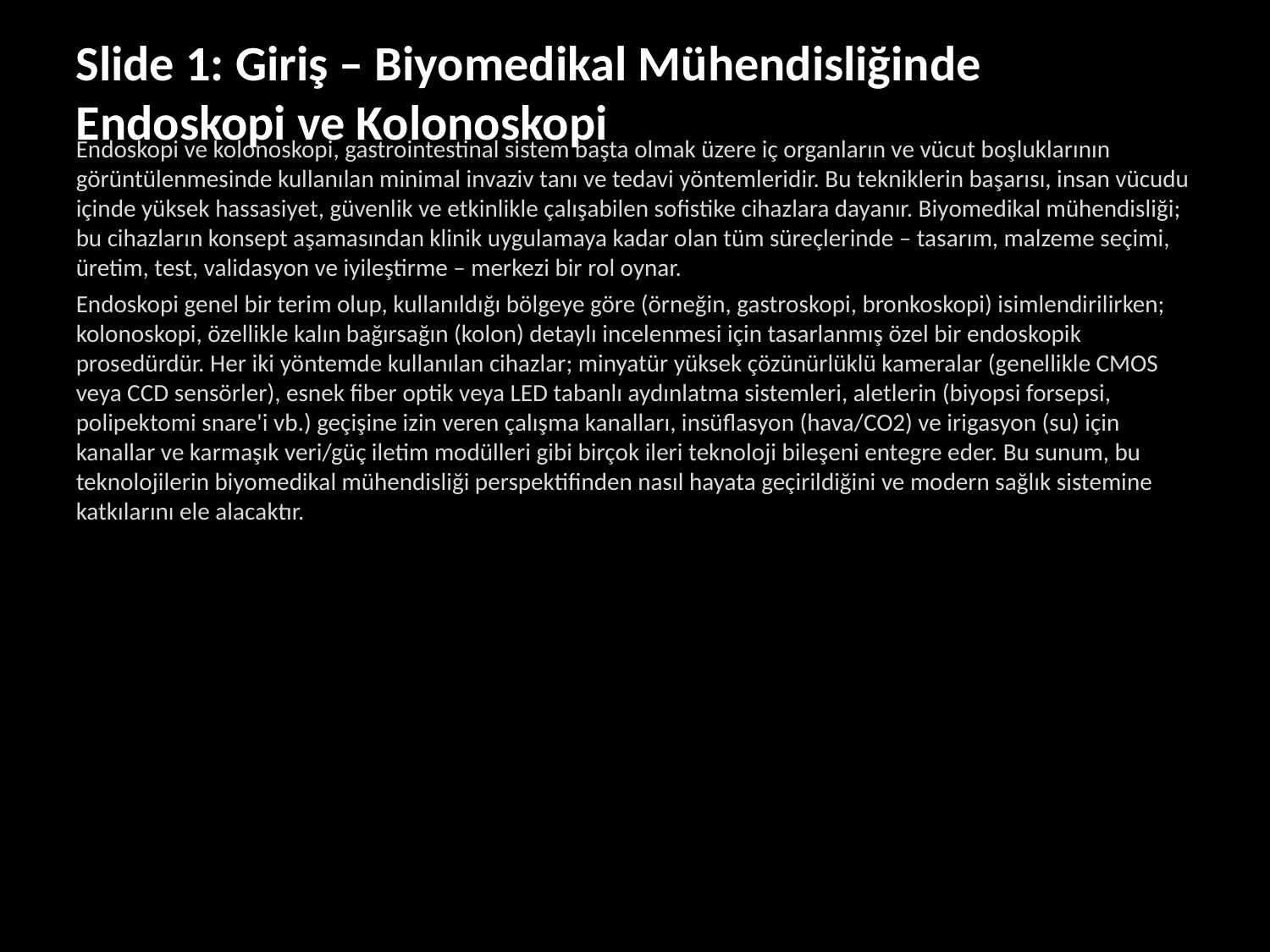

Slide 1: Giriş – Biyomedikal Mühendisliğinde Endoskopi ve Kolonoskopi
Endoskopi ve kolonoskopi, gastrointestinal sistem başta olmak üzere iç organların ve vücut boşluklarının görüntülenmesinde kullanılan minimal invaziv tanı ve tedavi yöntemleridir. Bu tekniklerin başarısı, insan vücudu içinde yüksek hassasiyet, güvenlik ve etkinlikle çalışabilen sofistike cihazlara dayanır. Biyomedikal mühendisliği; bu cihazların konsept aşamasından klinik uygulamaya kadar olan tüm süreçlerinde – tasarım, malzeme seçimi, üretim, test, validasyon ve iyileştirme – merkezi bir rol oynar.
Endoskopi genel bir terim olup, kullanıldığı bölgeye göre (örneğin, gastroskopi, bronkoskopi) isimlendirilirken; kolonoskopi, özellikle kalın bağırsağın (kolon) detaylı incelenmesi için tasarlanmış özel bir endoskopik prosedürdür. Her iki yöntemde kullanılan cihazlar; minyatür yüksek çözünürlüklü kameralar (genellikle CMOS veya CCD sensörler), esnek fiber optik veya LED tabanlı aydınlatma sistemleri, aletlerin (biyopsi forsepsi, polipektomi snare'i vb.) geçişine izin veren çalışma kanalları, insüflasyon (hava/CO2) ve irigasyon (su) için kanallar ve karmaşık veri/güç iletim modülleri gibi birçok ileri teknoloji bileşeni entegre eder. Bu sunum, bu teknolojilerin biyomedikal mühendisliği perspektifinden nasıl hayata geçirildiğini ve modern sağlık sistemine katkılarını ele alacaktır.